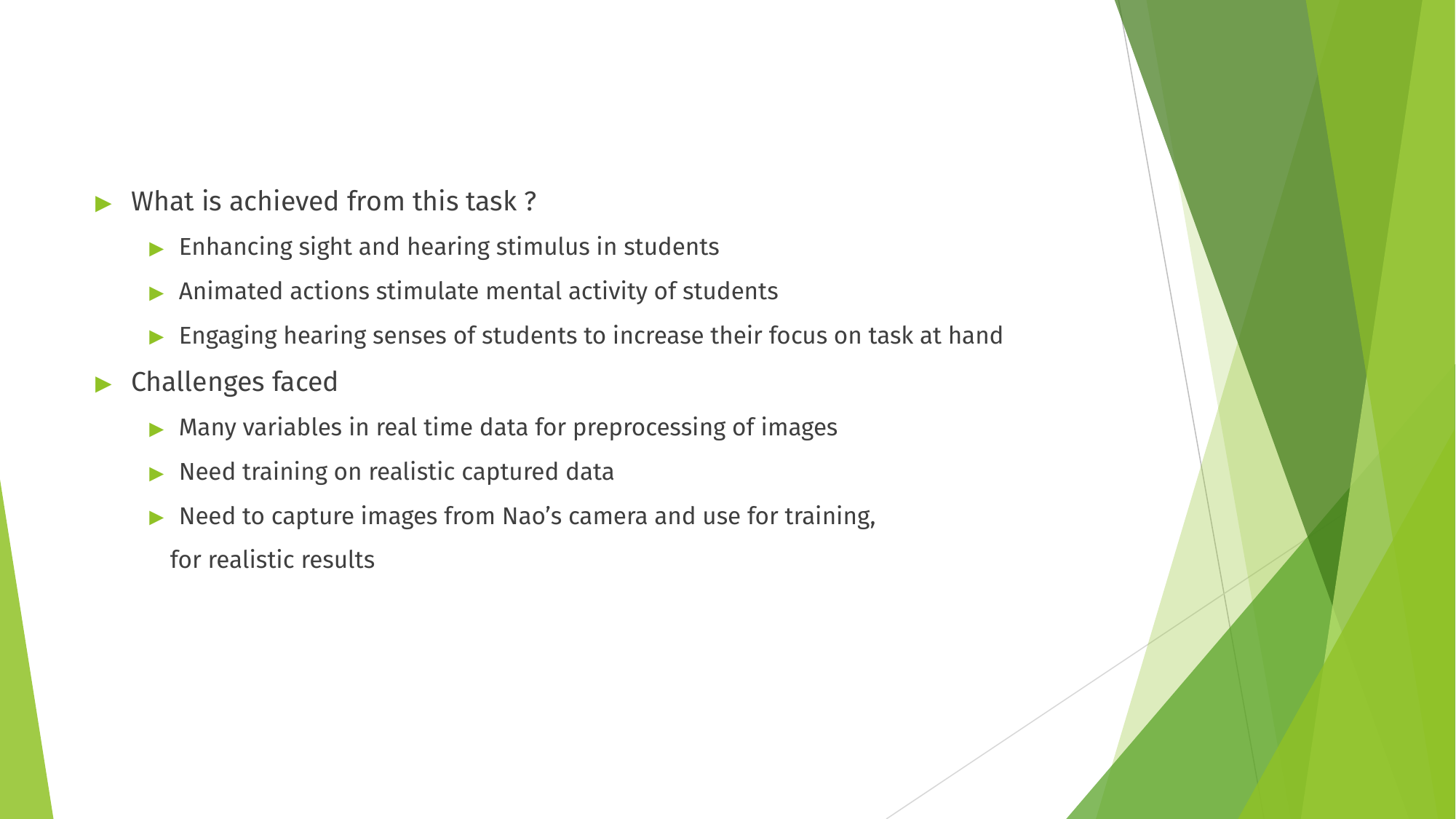

What is achieved from this task ?
Enhancing sight and hearing stimulus in students
Animated actions stimulate mental activity of students
Engaging hearing senses of students to increase their focus on task at hand
Challenges faced
Many variables in real time data for preprocessing of images
Need training on realistic captured data
Need to capture images from Nao’s camera and use for training,
    for realistic results